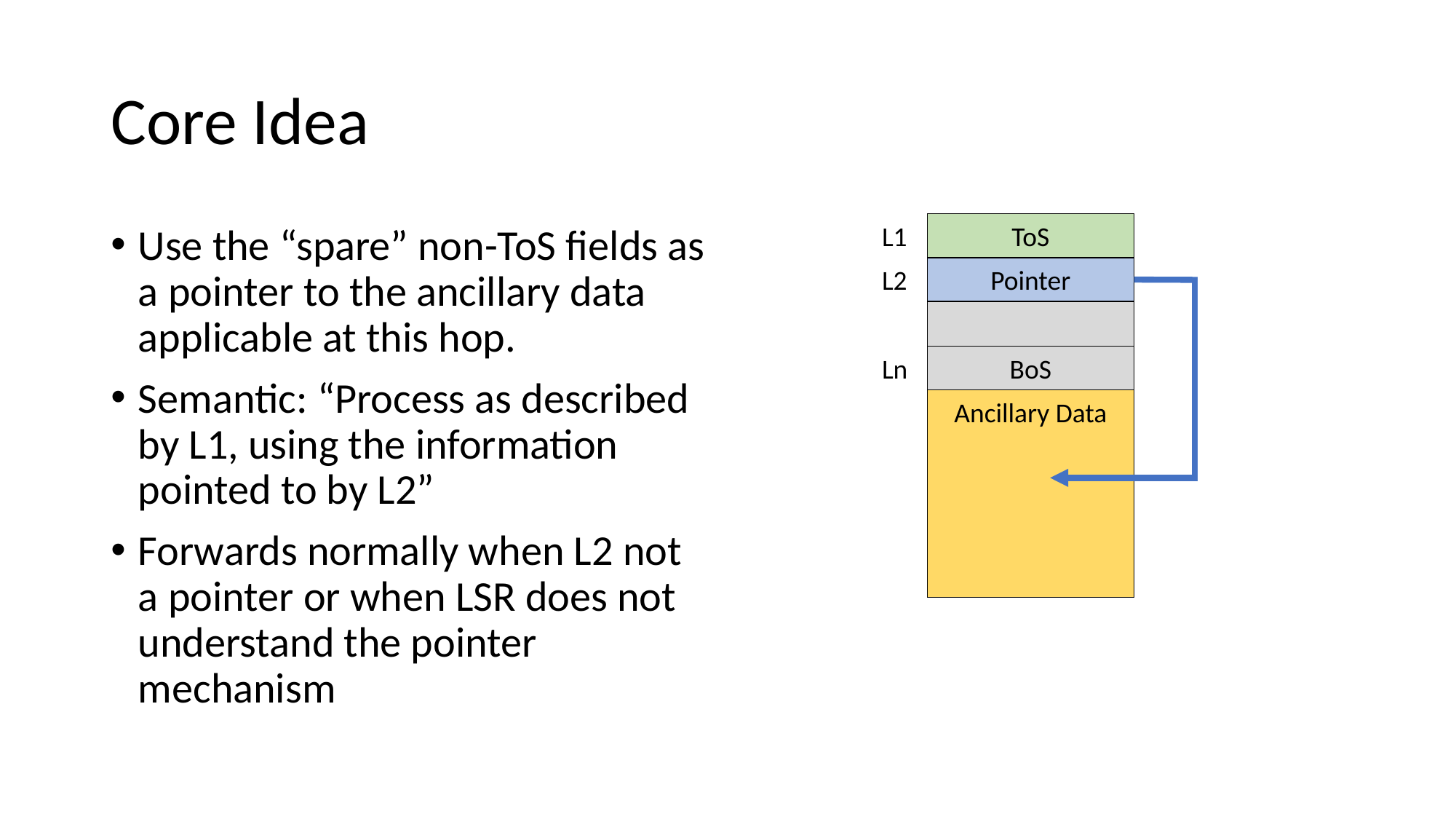

# Core Idea
L1
ToS
Use the “spare” non-ToS fields as a pointer to the ancillary data applicable at this hop.
Semantic: “Process as described by L1, using the information pointed to by L2”
Forwards normally when L2 not a pointer or when LSR does not understand the pointer mechanism
L2
Pointer

Ln
BoS
Ancillary Data